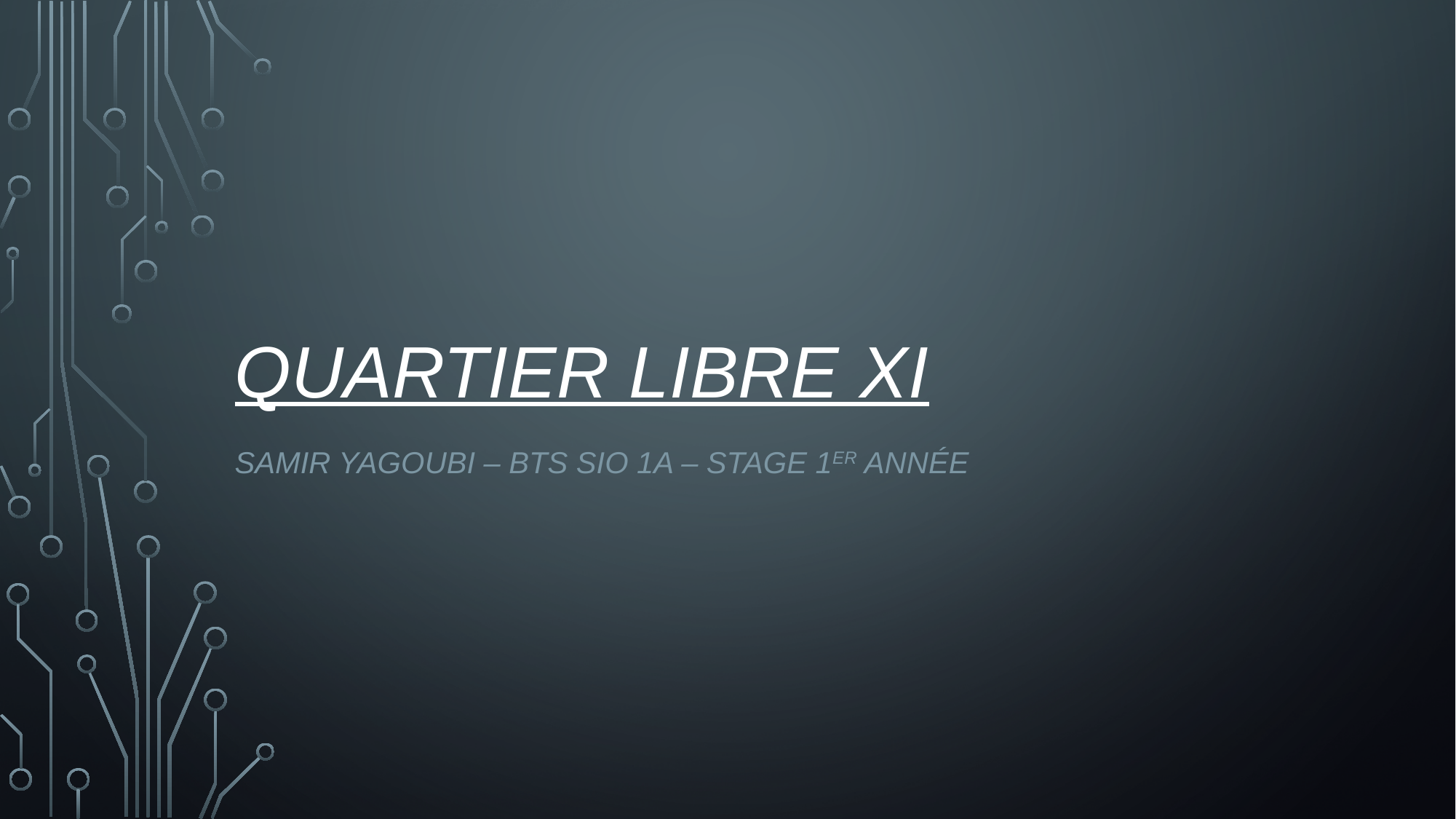

# QUARTIER LIBRE XI
Samir yagoubi – bts sio 1a – stage 1er année